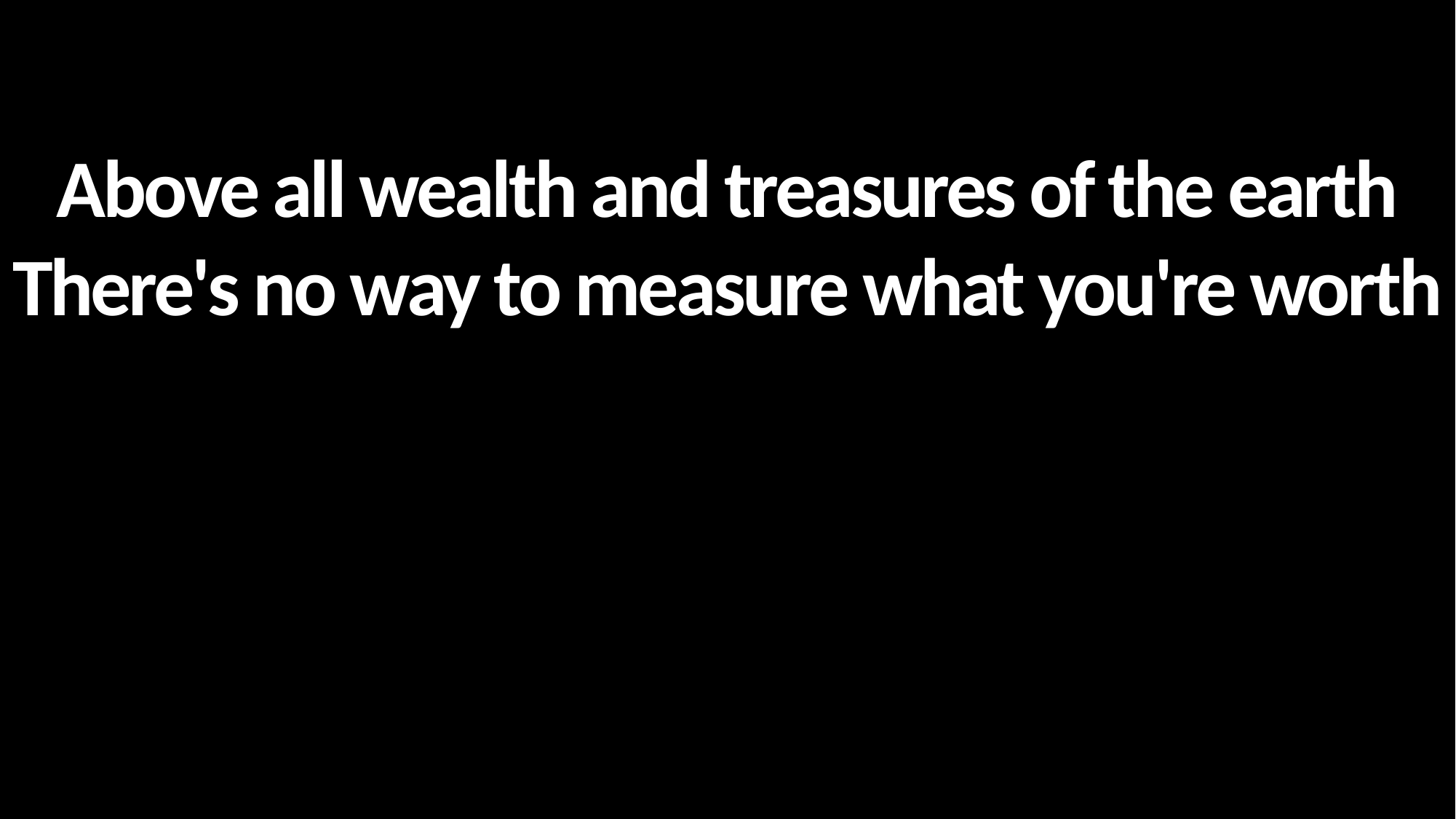

Above all wealth and treasures of the earth
There's no way to measure what you're worth